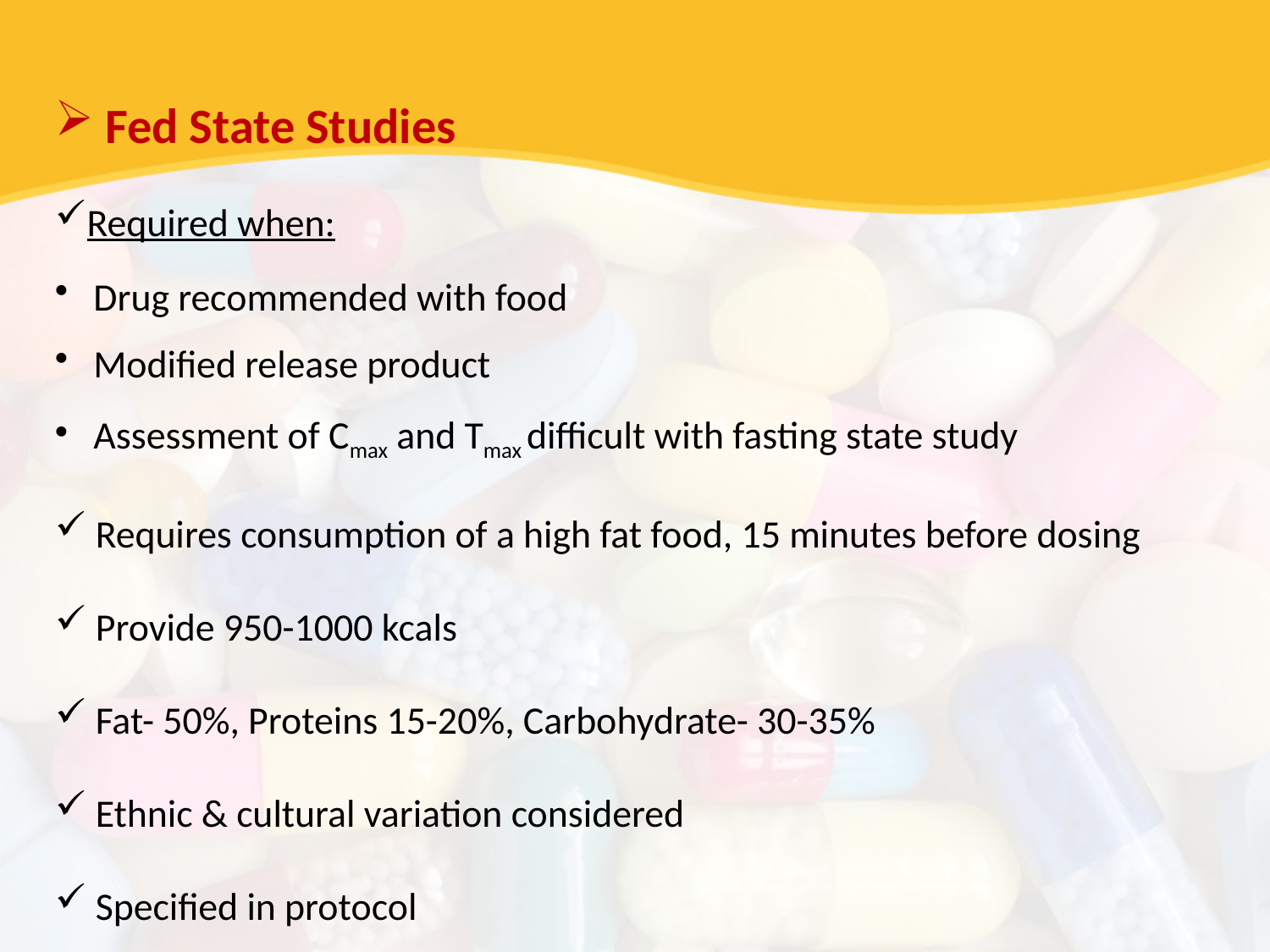

Fed State Studies
Required when:
 Drug recommended with food
 Modified release product
 Assessment of Cmax and Tmax difficult with fasting state study

 Requires consumption of a high fat food, 15 minutes before dosing

 Provide 950-1000 kcals

 Fat- 50%, Proteins 15-20%, Carbohydrate- 30-35%

 Ethnic & cultural variation considered

 Specified in protocol